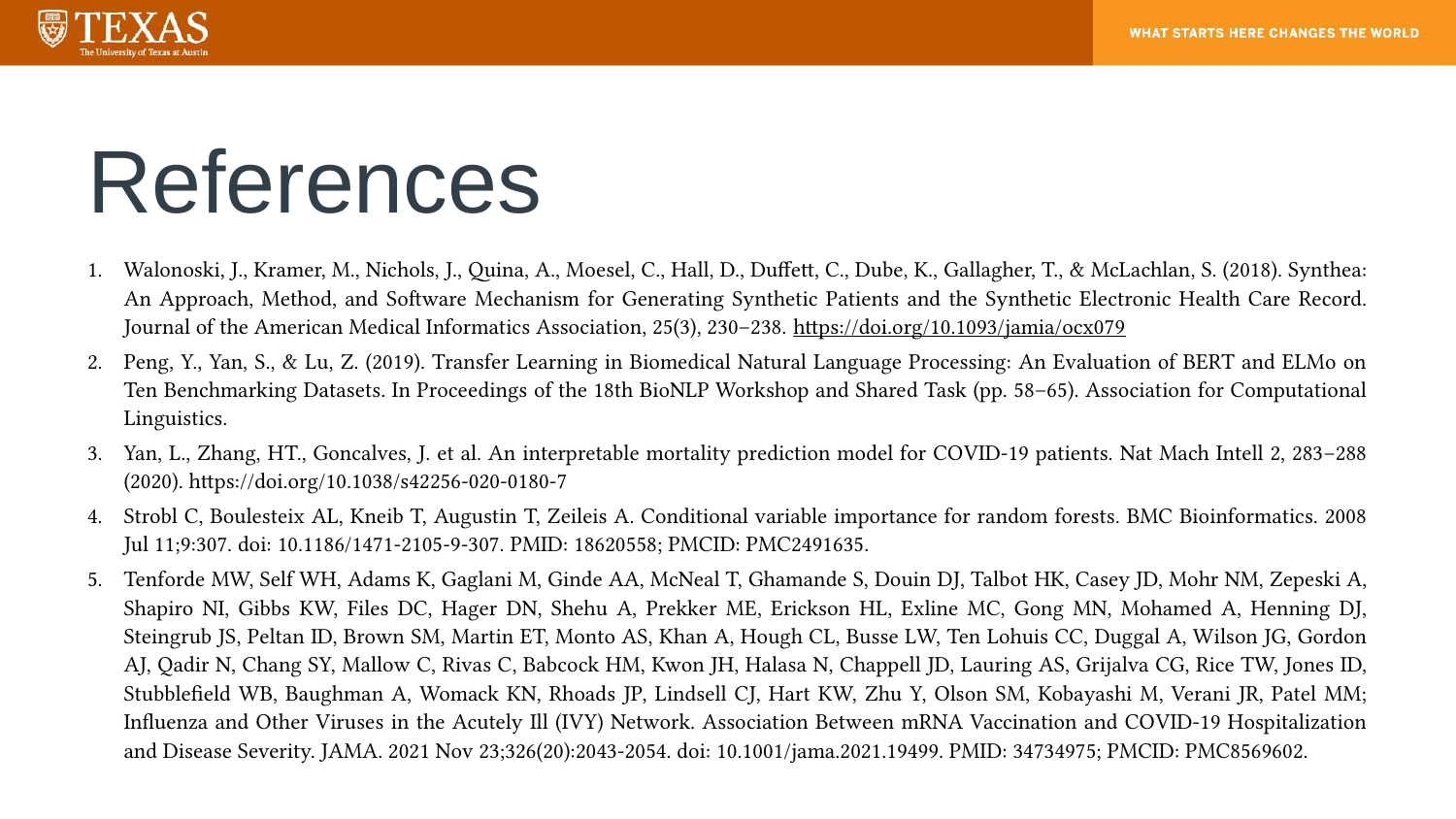

# References
Walonoski, J., Kramer, M., Nichols, J., Quina, A., Moesel, C., Hall, D., Duffett, C., Dube, K., Gallagher, T., & McLachlan, S. (2018). Synthea: An Approach, Method, and Software Mechanism for Generating Synthetic Patients and the Synthetic Electronic Health Care Record. Journal of the American Medical Informatics Association, 25(3), 230–238. https://doi.org/10.1093/jamia/ocx079
Peng, Y., Yan, S., & Lu, Z. (2019). Transfer Learning in Biomedical Natural Language Processing: An Evaluation of BERT and ELMo on Ten Benchmarking Datasets. In Proceedings of the 18th BioNLP Workshop and Shared Task (pp. 58–65). Association for Computational Linguistics.
Yan, L., Zhang, HT., Goncalves, J. et al. An interpretable mortality prediction model for COVID-19 patients. Nat Mach Intell 2, 283–288 (2020). https://doi.org/10.1038/s42256-020-0180-7
Strobl C, Boulesteix AL, Kneib T, Augustin T, Zeileis A. Conditional variable importance for random forests. BMC Bioinformatics. 2008 Jul 11;9:307. doi: 10.1186/1471-2105-9-307. PMID: 18620558; PMCID: PMC2491635.
Tenforde MW, Self WH, Adams K, Gaglani M, Ginde AA, McNeal T, Ghamande S, Douin DJ, Talbot HK, Casey JD, Mohr NM, Zepeski A, Shapiro NI, Gibbs KW, Files DC, Hager DN, Shehu A, Prekker ME, Erickson HL, Exline MC, Gong MN, Mohamed A, Henning DJ, Steingrub JS, Peltan ID, Brown SM, Martin ET, Monto AS, Khan A, Hough CL, Busse LW, Ten Lohuis CC, Duggal A, Wilson JG, Gordon AJ, Qadir N, Chang SY, Mallow C, Rivas C, Babcock HM, Kwon JH, Halasa N, Chappell JD, Lauring AS, Grijalva CG, Rice TW, Jones ID, Stubblefield WB, Baughman A, Womack KN, Rhoads JP, Lindsell CJ, Hart KW, Zhu Y, Olson SM, Kobayashi M, Verani JR, Patel MM; Influenza and Other Viruses in the Acutely Ill (IVY) Network. Association Between mRNA Vaccination and COVID-19 Hospitalization and Disease Severity. JAMA. 2021 Nov 23;326(20):2043-2054. doi: 10.1001/jama.2021.19499. PMID: 34734975; PMCID: PMC8569602.